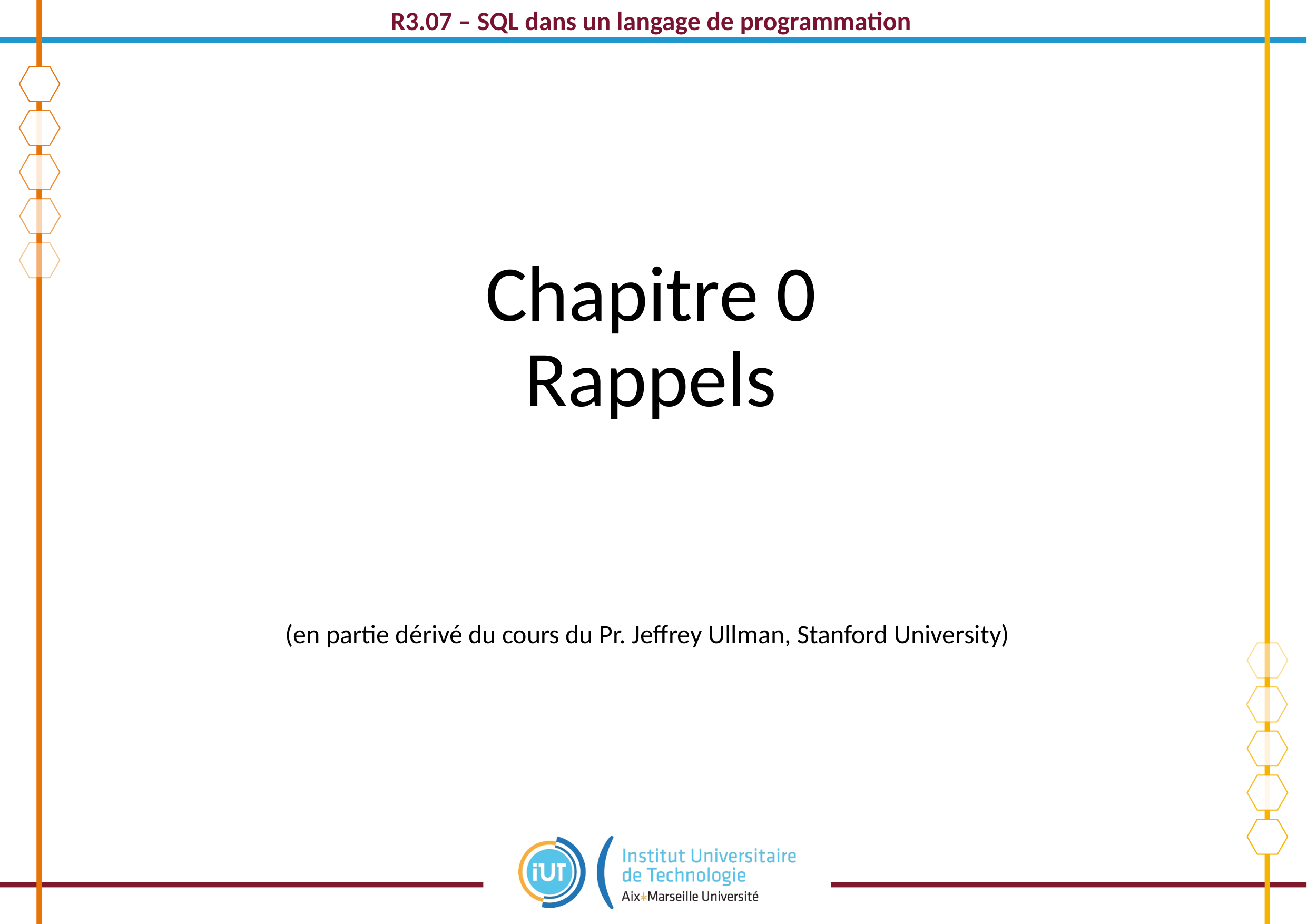

R3.07 – SQL dans un langage de programmation
# Chapitre 0 Rappels
(en partie dérivé du cours du Pr. Jeffrey Ullman, Stanford University)